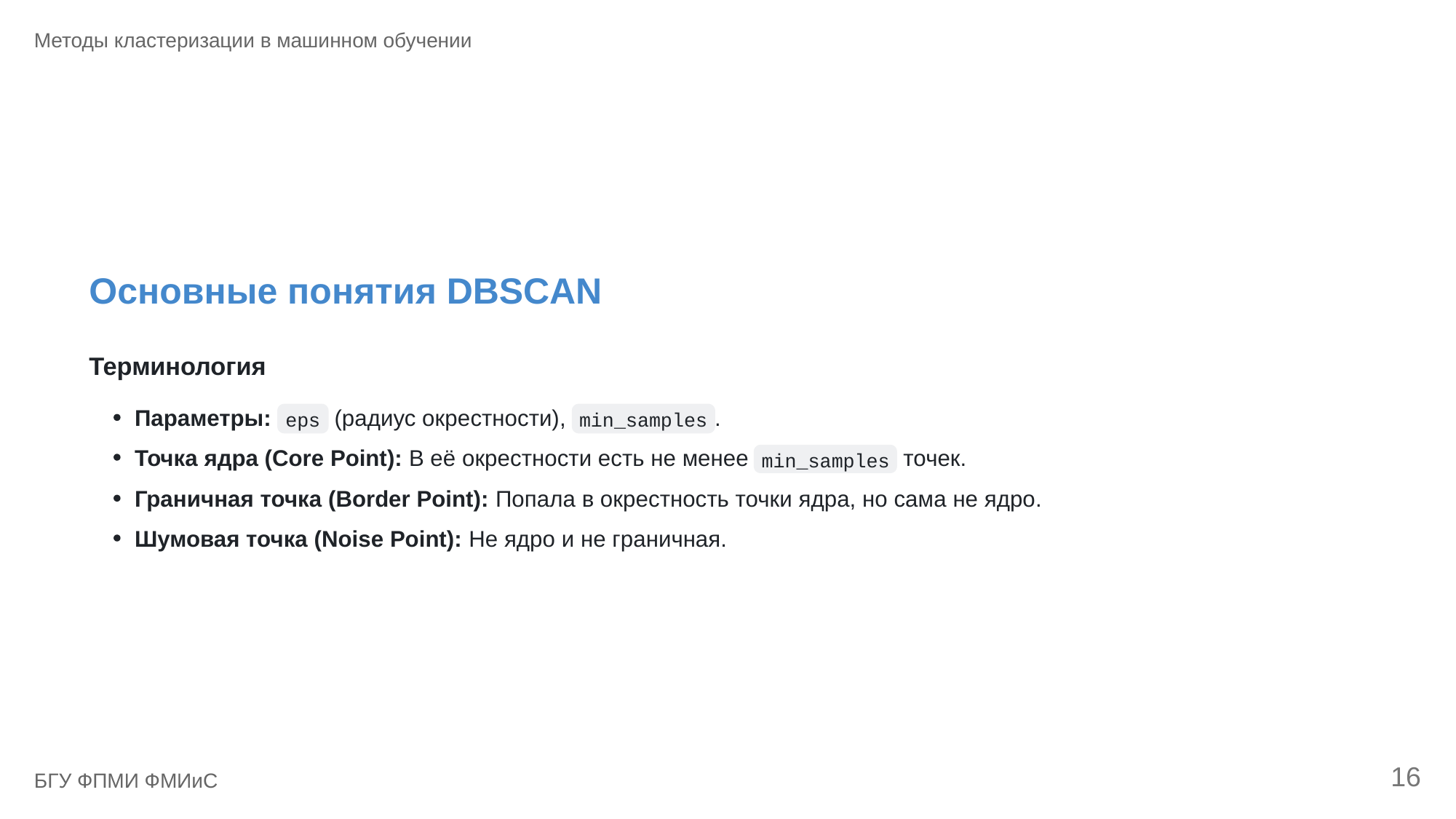

Методы кластеризации в машинном обучении
Основные понятия DBSCAN
Терминология
Параметры:
 (радиус окрестности),
.

eps
min_samples

Точка ядра (Core Point): В её окрестности есть не менее
 точек.

min_samples

Граничная точка (Border Point): Попала в окрестность точки ядра, но сама не ядро.

Шумовая точка (Noise Point): Не ядро и не граничная.

16
БГУ ФПМИ ФМИиС